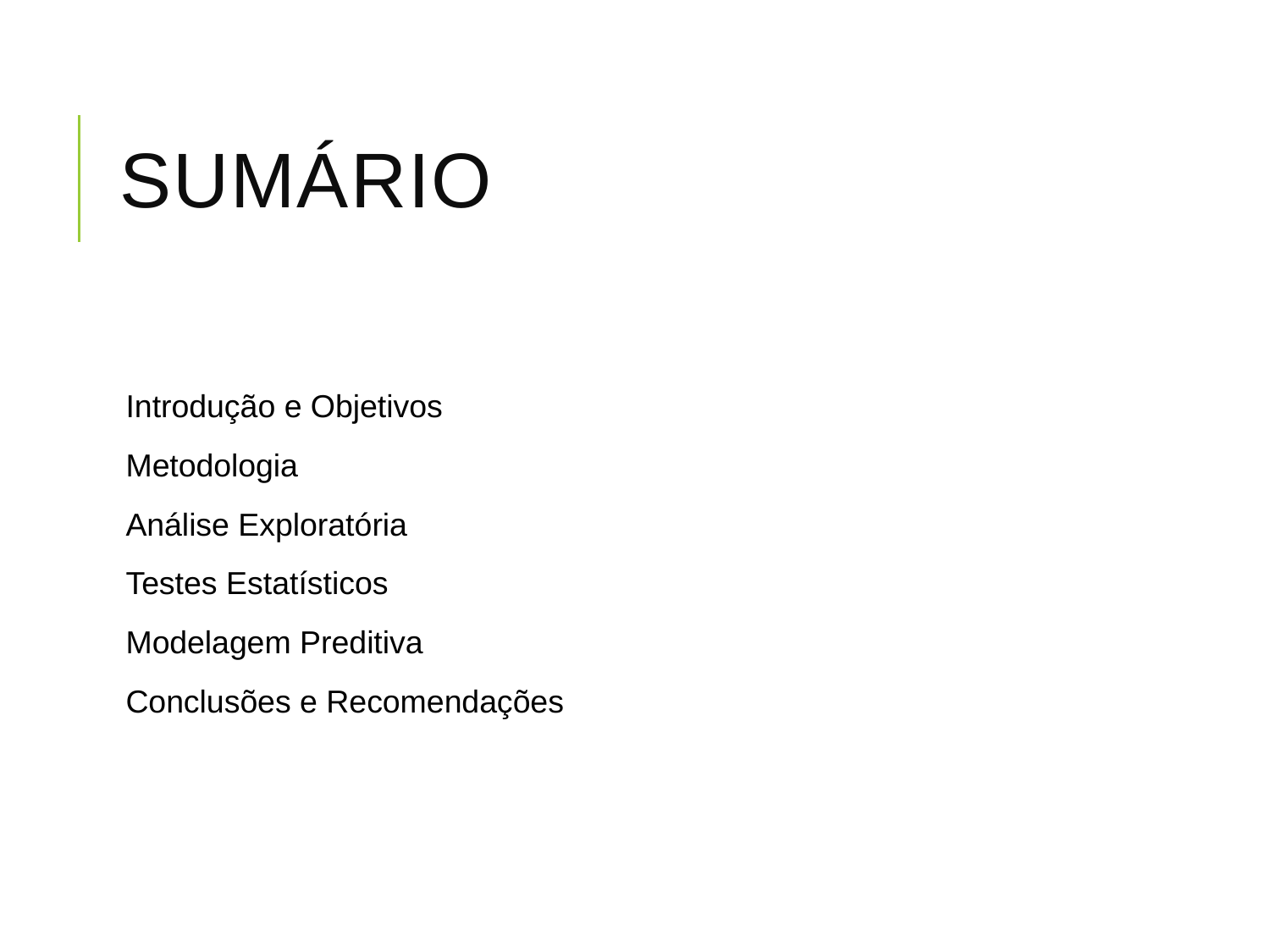

# Sumário

Introdução e Objetivos
Metodologia
Análise Exploratória
Testes Estatísticos
Modelagem Preditiva
Conclusões e Recomendações